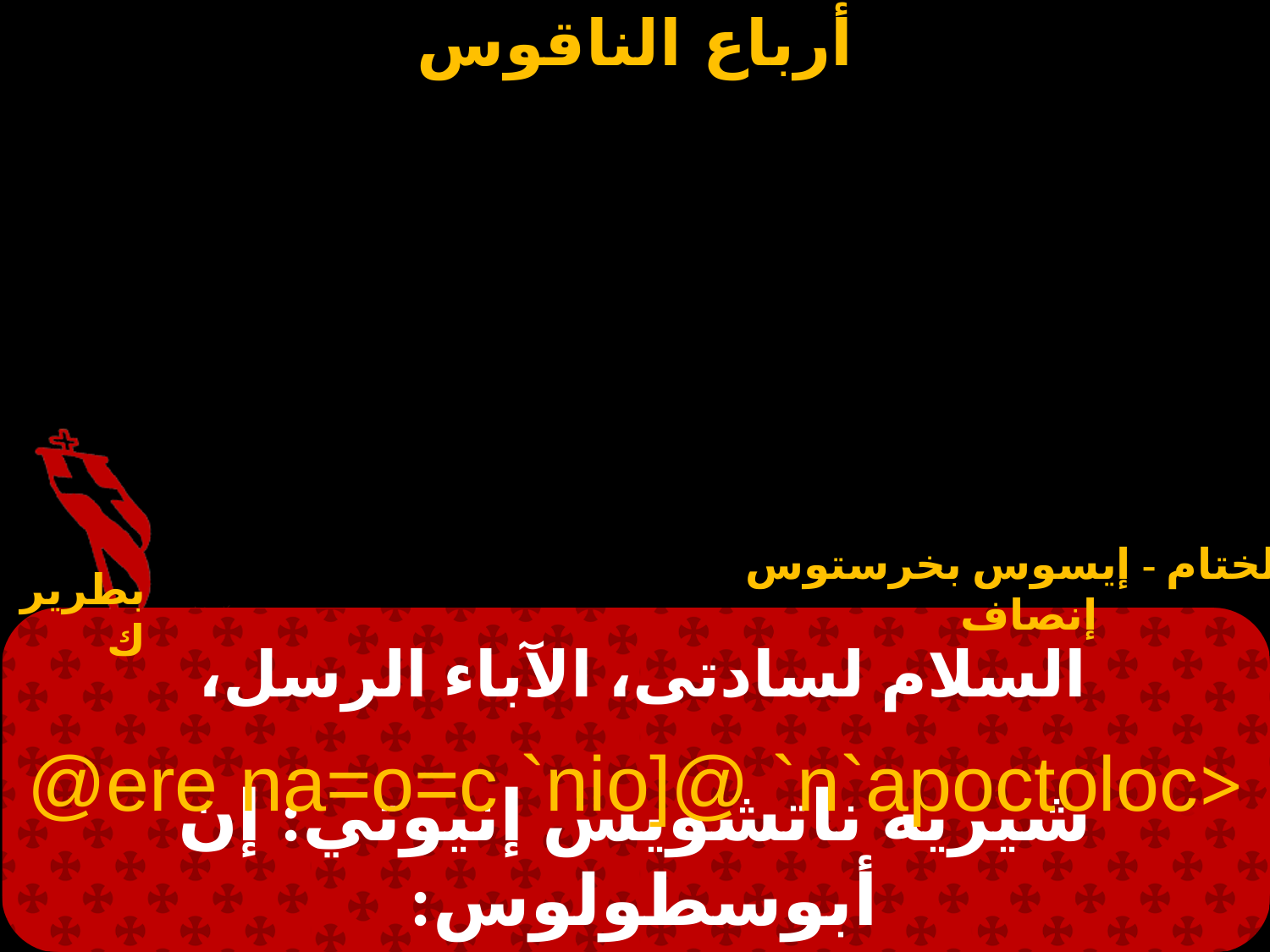

الختام - إيسوس بخرستوس إنصاف
بطريرك
# السلام لسادتى، الآباء الرسل،
<ere na=o=c `nio]@ `n`apoctoloc@
شيريه ناتشويس إنيوتي: إن أبوسطولوس: